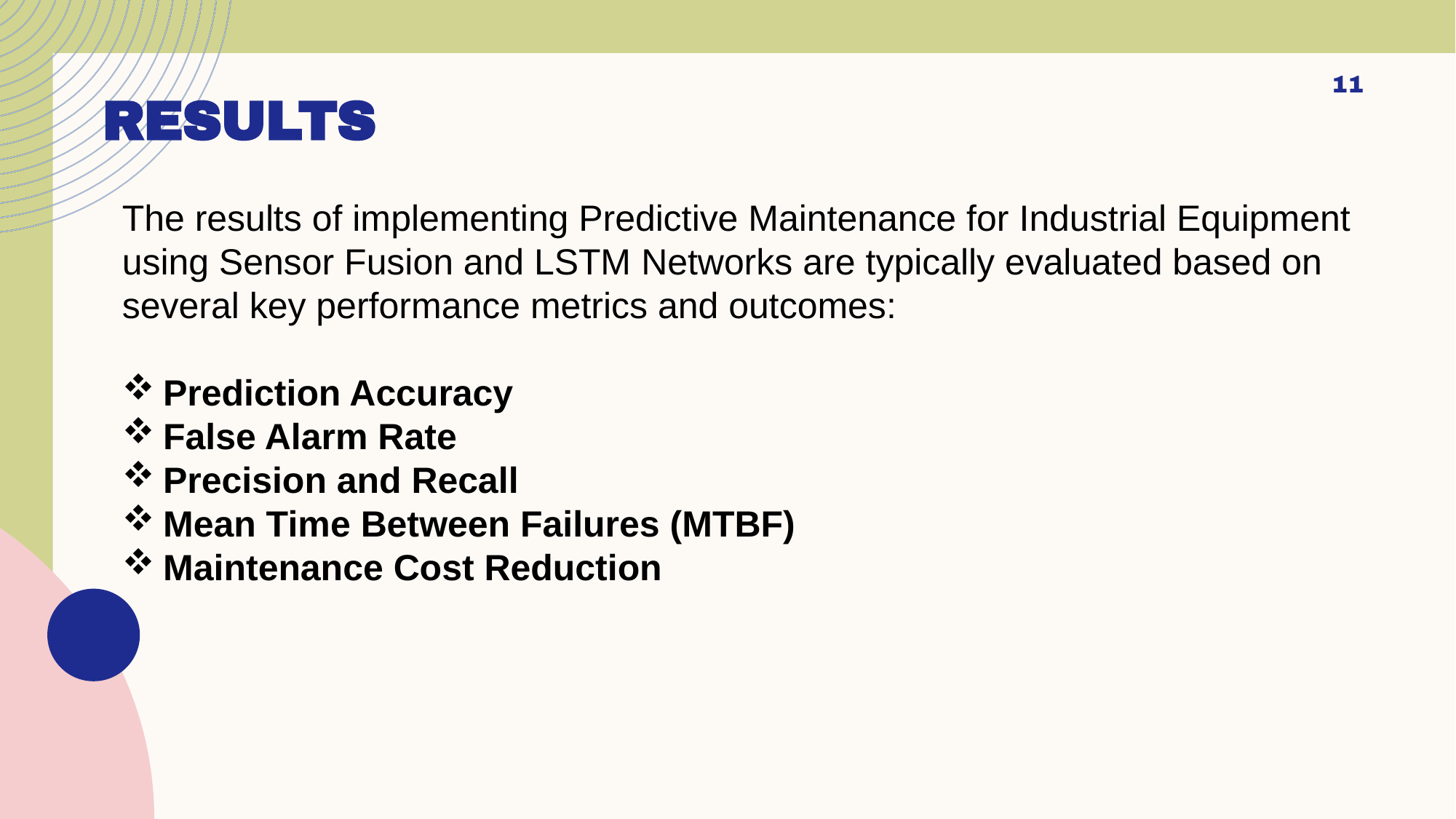

# RESULTS
11
The results of implementing Predictive Maintenance for Industrial Equipment using Sensor Fusion and LSTM Networks are typically evaluated based on several key performance metrics and outcomes:

Prediction Accuracy
False Alarm Rate
Precision and Recall
Mean Time Between Failures (MTBF)
Maintenance Cost Reduction